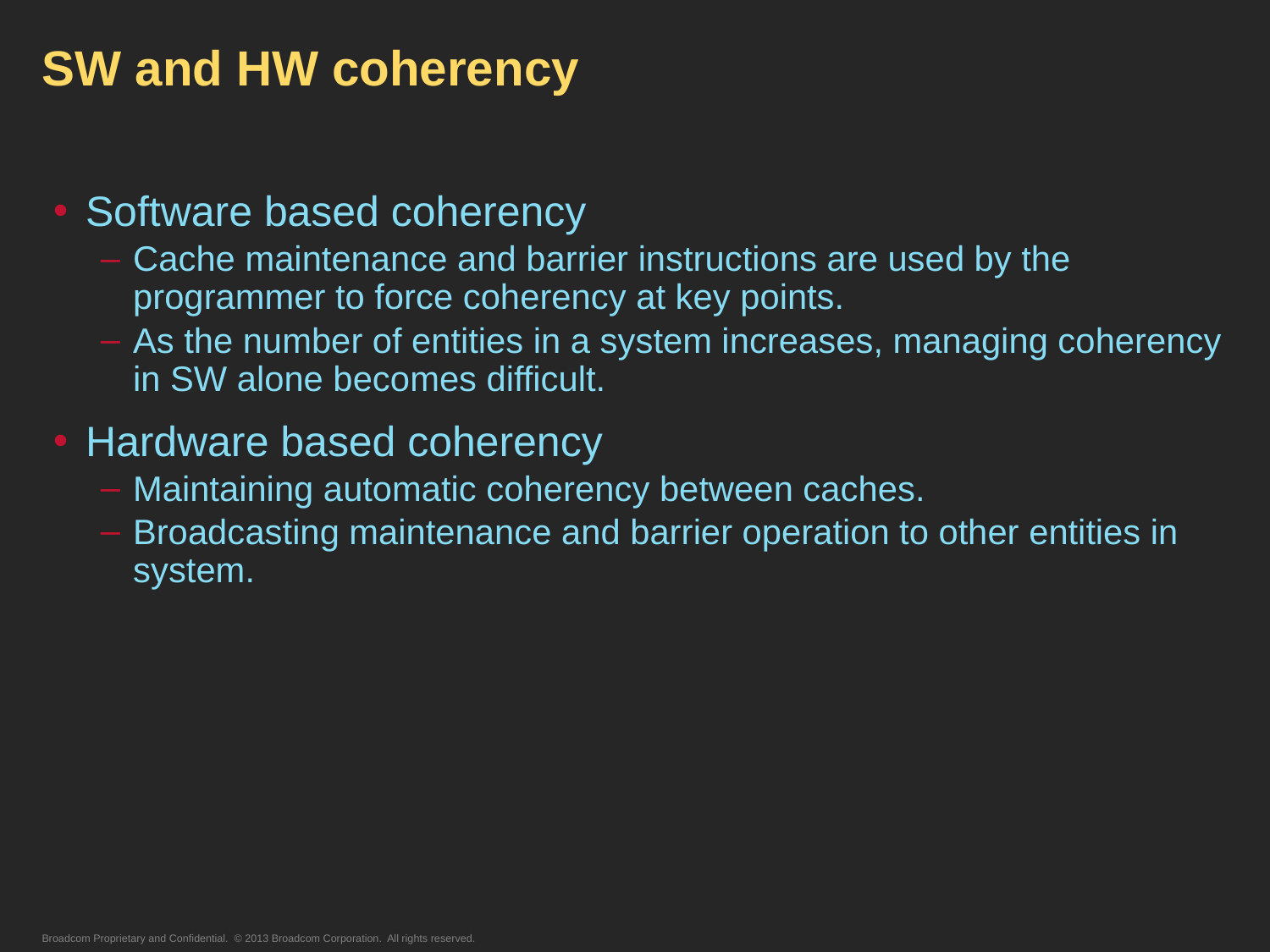

# SW and HW coherency
Software based coherency
Cache maintenance and barrier instructions are used by the programmer to force coherency at key points.
As the number of entities in a system increases, managing coherency in SW alone becomes difficult.
Hardware based coherency
Maintaining automatic coherency between caches.
Broadcasting maintenance and barrier operation to other entities in system.

Broadcom Proprietary and Confidential.  © 2013 Broadcom Corporation.  All rights reserved.